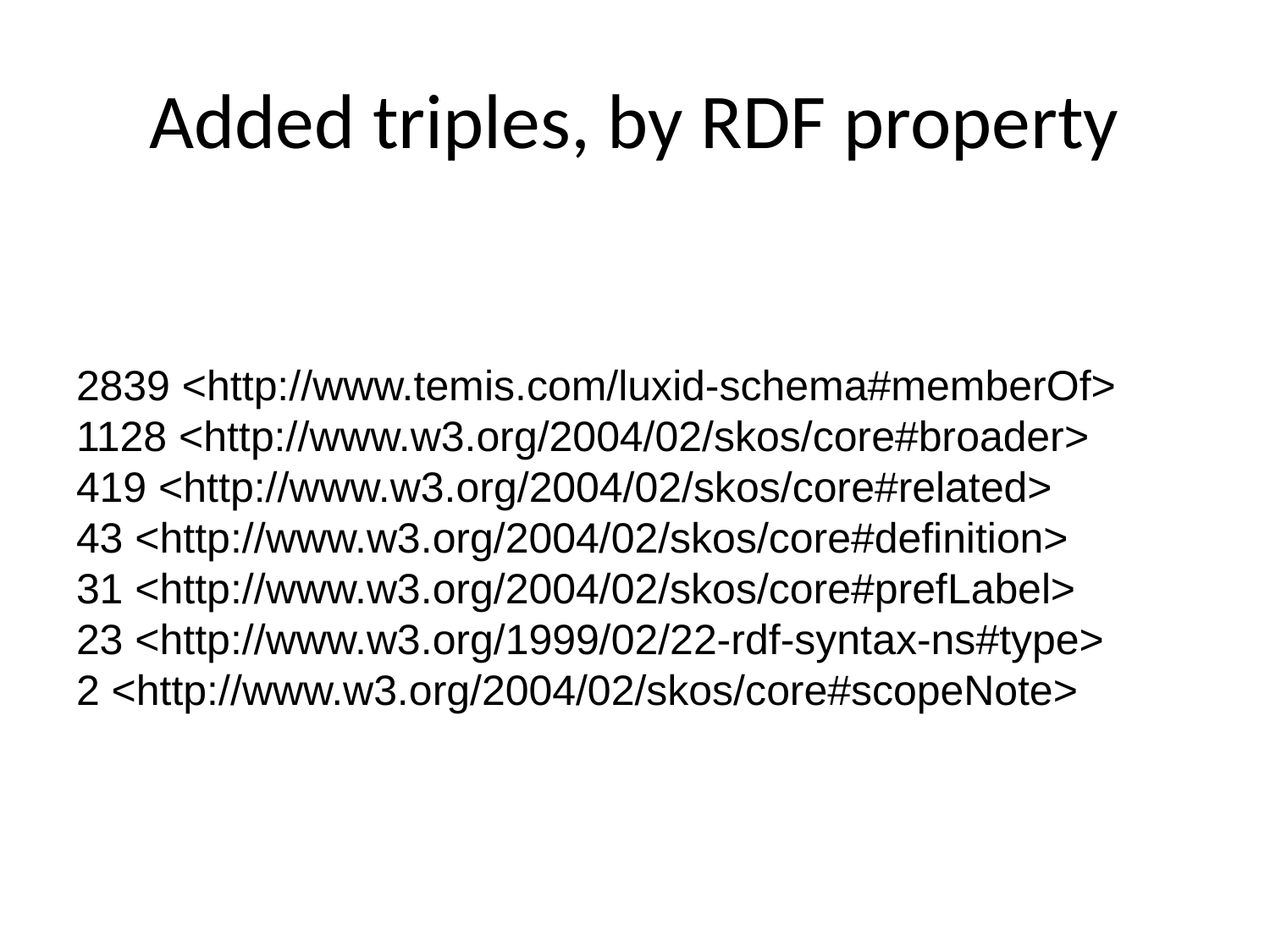

# Added triples, by RDF property
2839 <http://www.temis.com/luxid-schema#memberOf>
1128 <http://www.w3.org/2004/02/skos/core#broader>
419 <http://www.w3.org/2004/02/skos/core#related>
43 <http://www.w3.org/2004/02/skos/core#definition>
31 <http://www.w3.org/2004/02/skos/core#prefLabel>
23 <http://www.w3.org/1999/02/22-rdf-syntax-ns#type>
2 <http://www.w3.org/2004/02/skos/core#scopeNote>